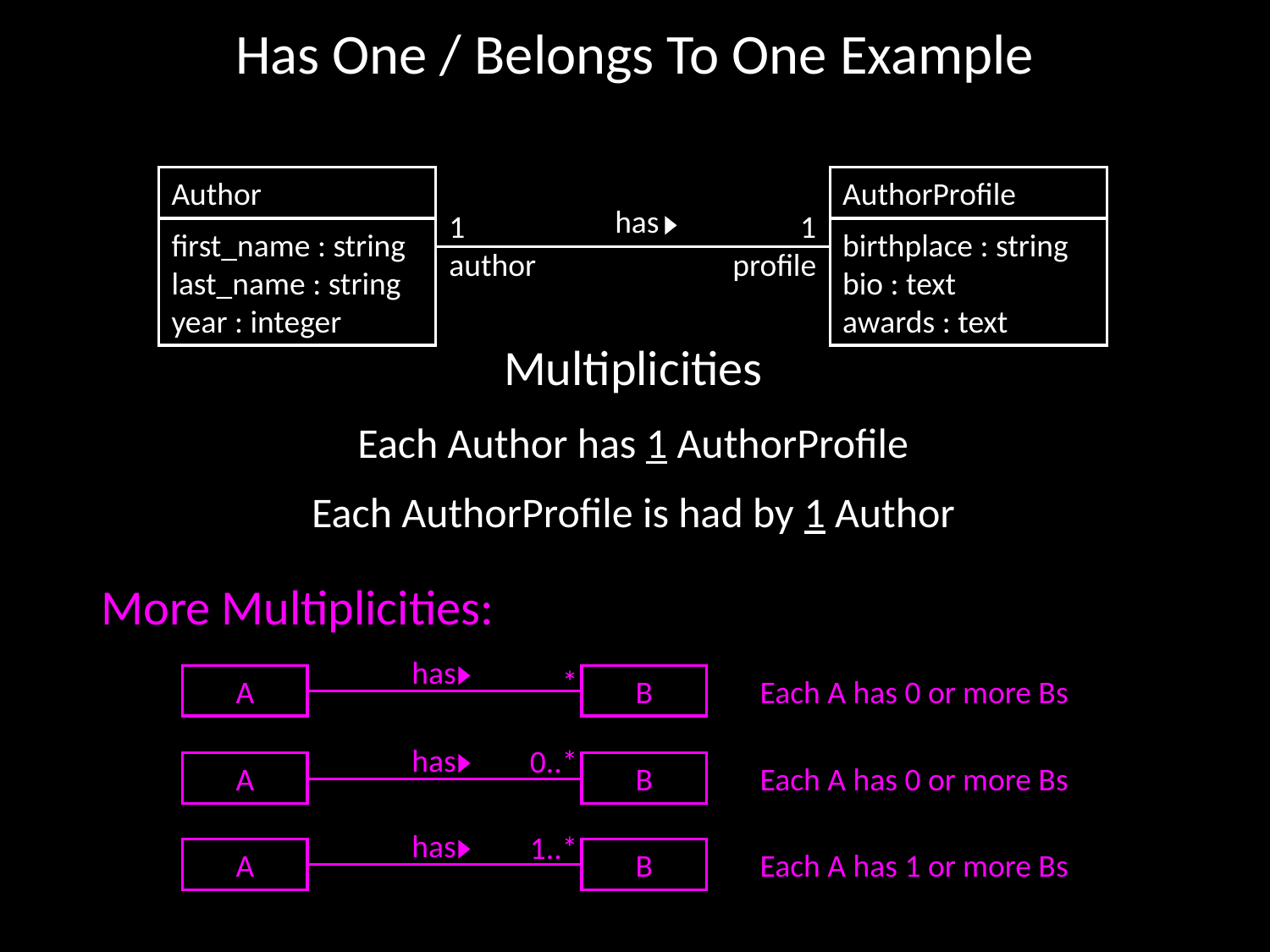

# Has One / Belongs To One Example
Author
first_name : string
last_name : string
year : integer
AuthorProfile
birthplace : string
bio : text
awards : text
has

1
author
1
profile
Multiplicities
Each Author has 1 AuthorProfile
Each AuthorProfile is had by 1 Author
More Multiplicities:
has

*
A
B
Each A has 0 or more Bs
has

0..*
A
B
Each A has 0 or more Bs
has

1..*
A
B
Each A has 1 or more Bs